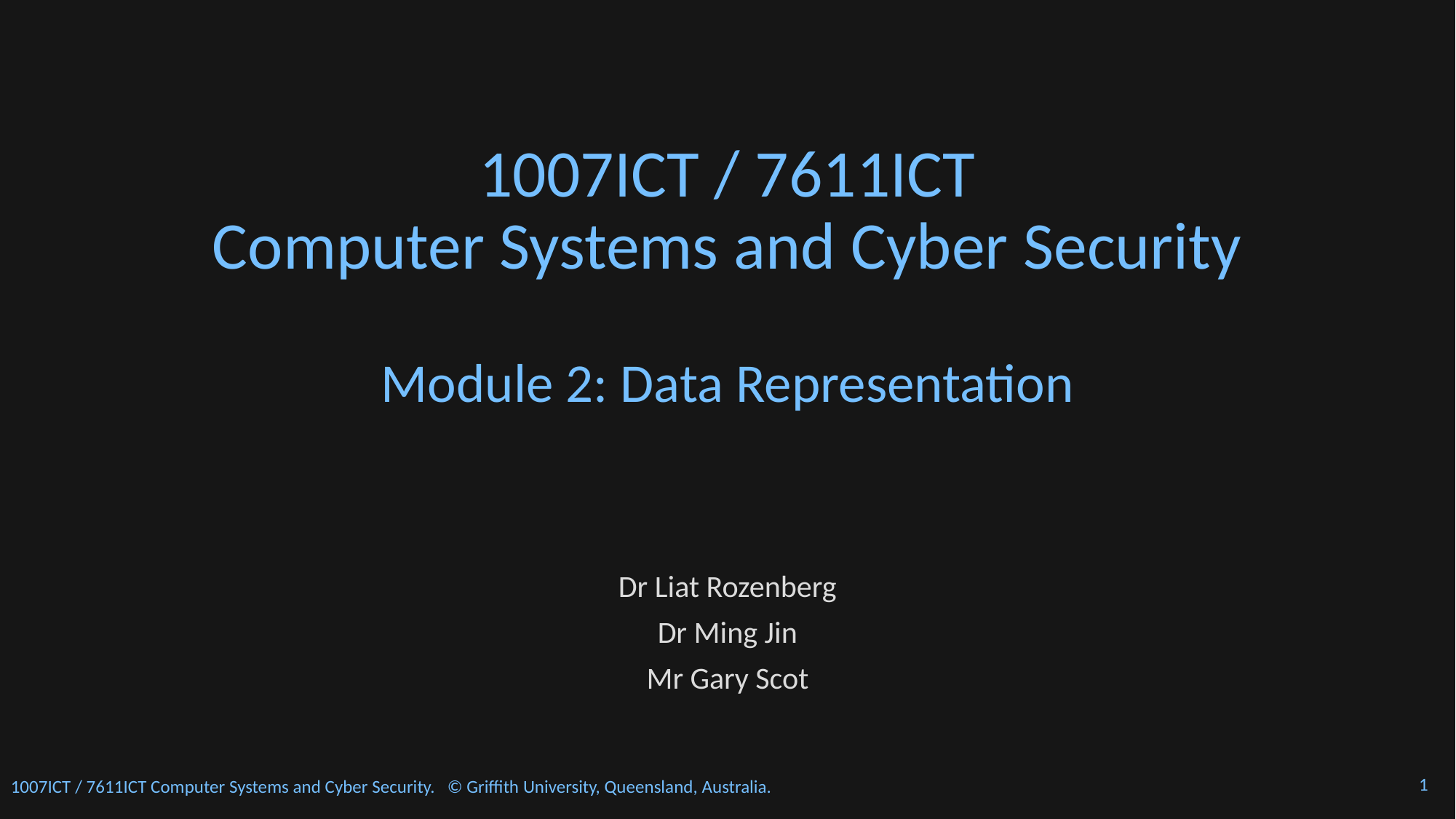

# 1007ICT / 7611ICT Computer Systems and Cyber Security Module 2: Data Representation
Dr Liat Rozenberg
Dr Ming Jin
Mr Gary Scot